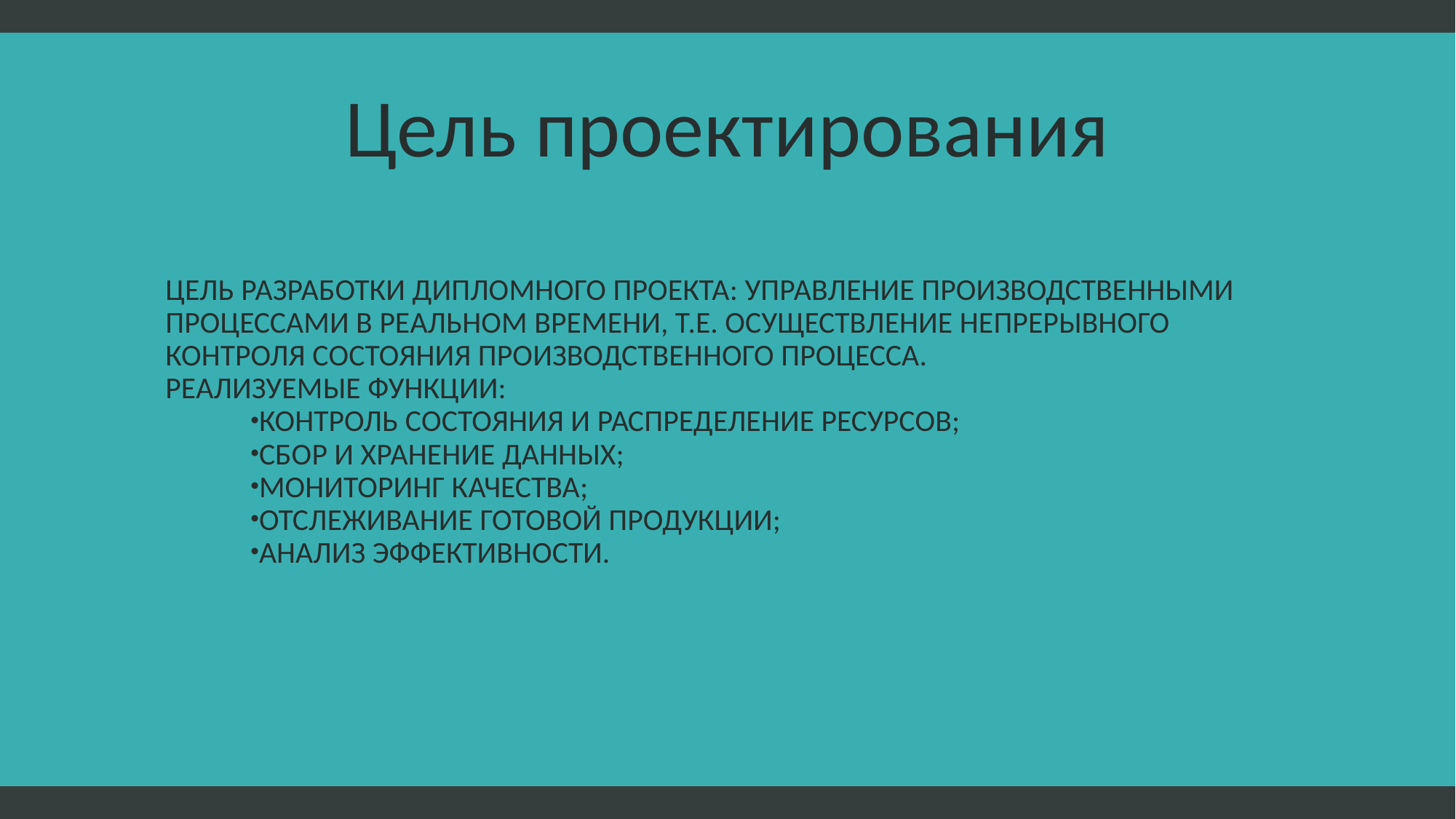

# Цель проектирования
Цель разработки дипломного проекта: управление производственными процессами в реальном времени, т.е. осуществление непрерывного контроля состояния производственного процесса.
Реализуемые функции:
контроль состояния и распределение ресурсов;
сбор и хранение данных;
мониторинг качества;
отслеживание готовой продукции;
анализ эффективности.